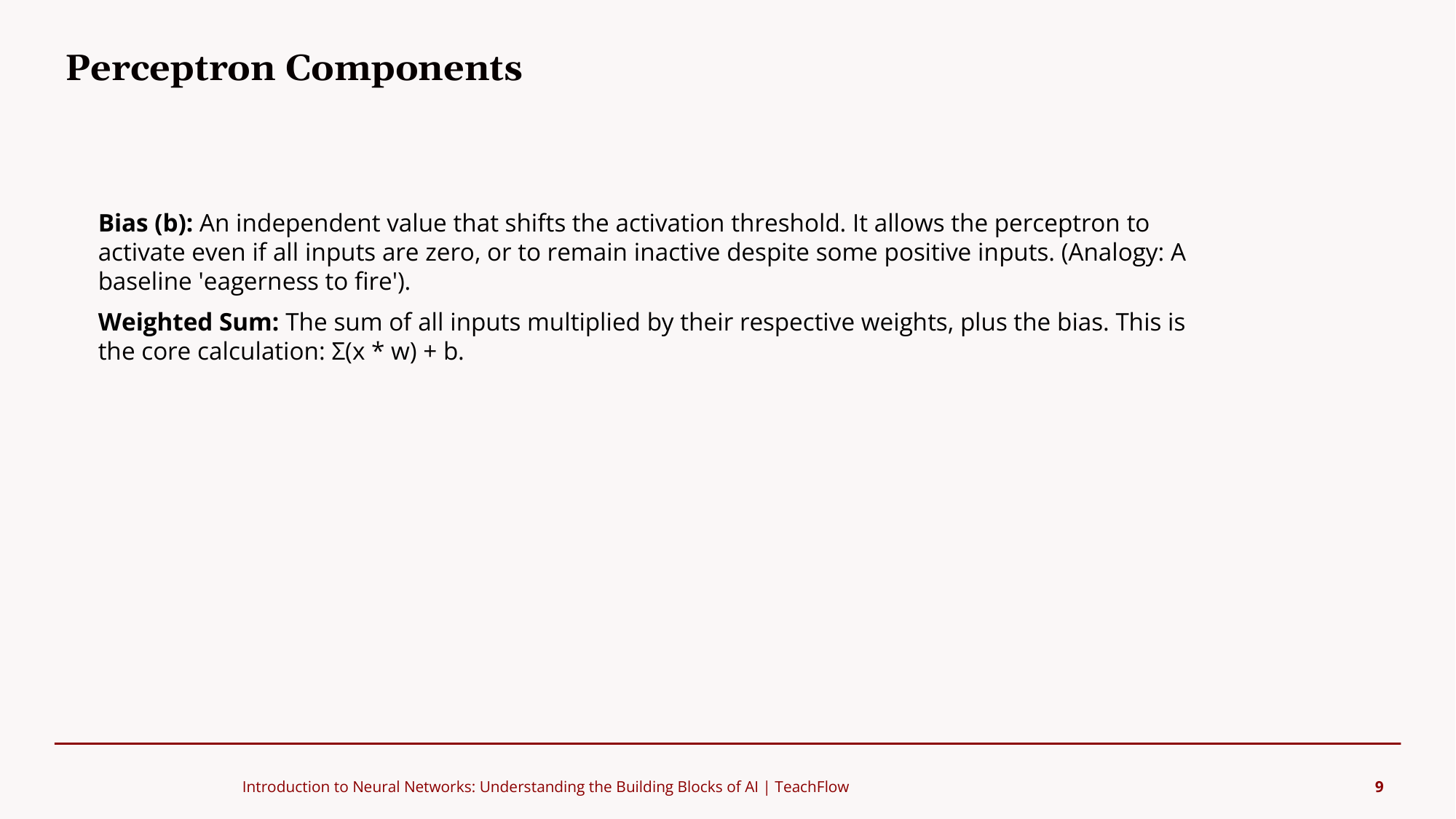

Perceptron Components
#

Bias (b): An independent value that shifts the activation threshold. It allows the perceptron to activate even if all inputs are zero, or to remain inactive despite some positive inputs. (Analogy: A baseline 'eagerness to fire').
Weighted Sum: The sum of all inputs multiplied by their respective weights, plus the bias. This is the core calculation: Σ(x * w) + b.

Introduction to Neural Networks: Understanding the Building Blocks of AI | TeachFlow
9